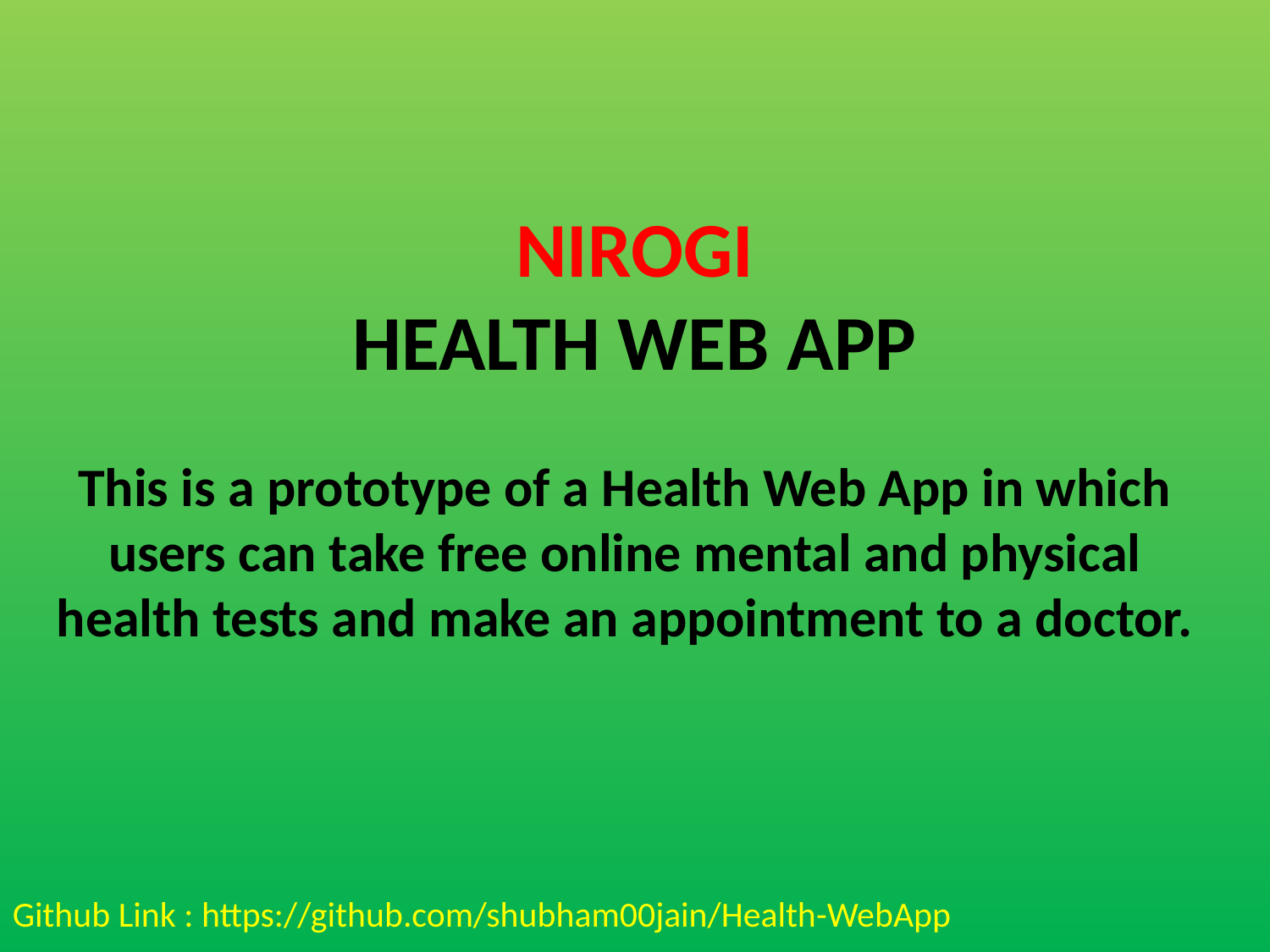

# NIROGI HEALTH WEB APP
This is a prototype of a Health Web App in which users can take free online mental and physical health tests and make an appointment to a doctor.

Github Link : https://github.com/shubham00jain/Health-WebApp